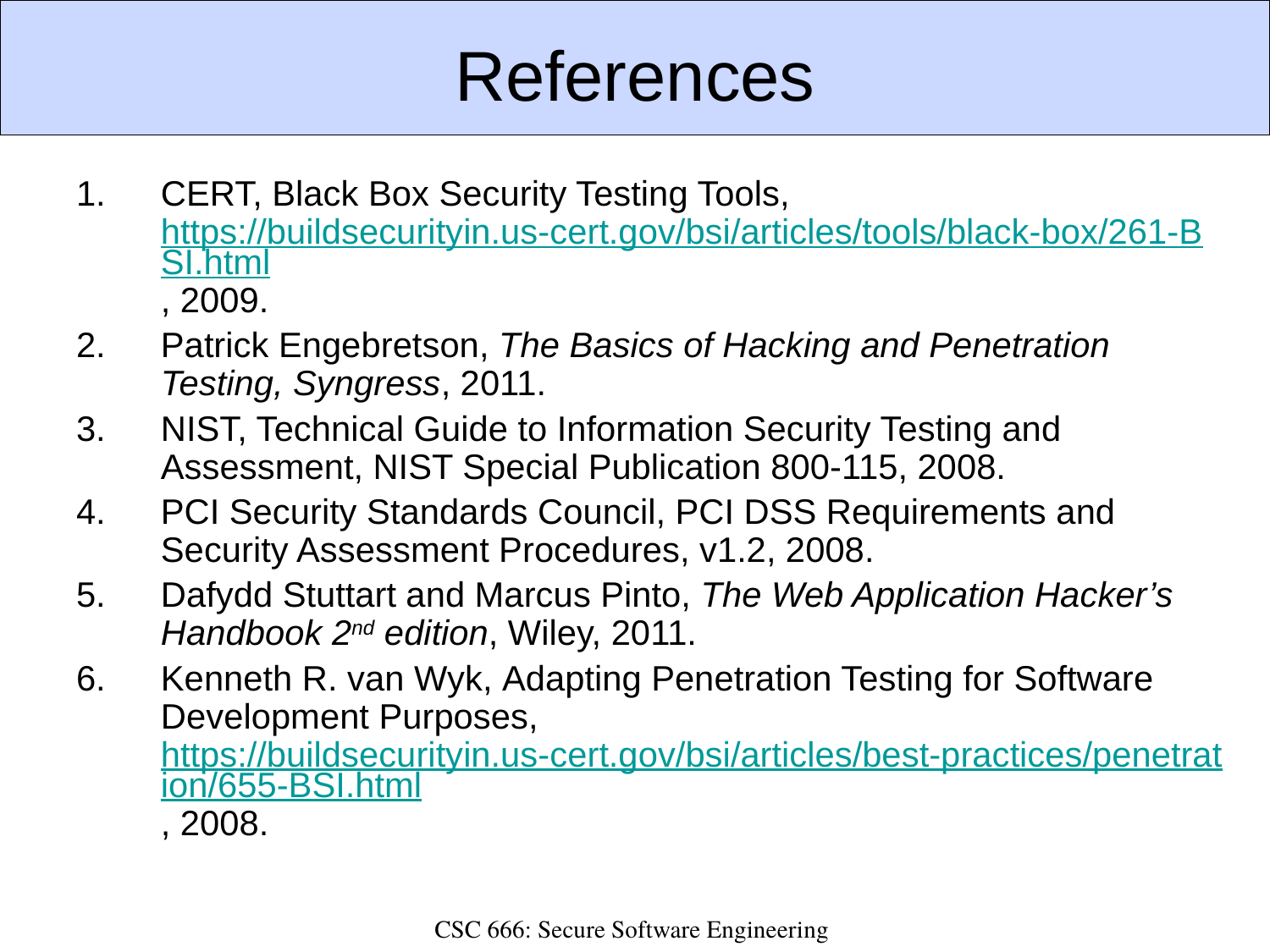

# References
CERT, Black Box Security Testing Tools, https://buildsecurityin.us-cert.gov/bsi/articles/tools/black-box/261-BSI.html, 2009.
Patrick Engebretson, The Basics of Hacking and Penetration Testing, Syngress, 2011.
NIST, Technical Guide to Information Security Testing and Assessment, NIST Special Publication 800-115, 2008.
PCI Security Standards Council, PCI DSS Requirements and Security Assessment Procedures, v1.2, 2008.
Dafydd Stuttart and Marcus Pinto, The Web Application Hacker’s Handbook 2nd edition, Wiley, 2011.
Kenneth R. van Wyk, Adapting Penetration Testing for Software Development Purposes, https://buildsecurityin.us-cert.gov/bsi/articles/best-practices/penetration/655-BSI.html, 2008.

CSC 666: Secure Software Engineering